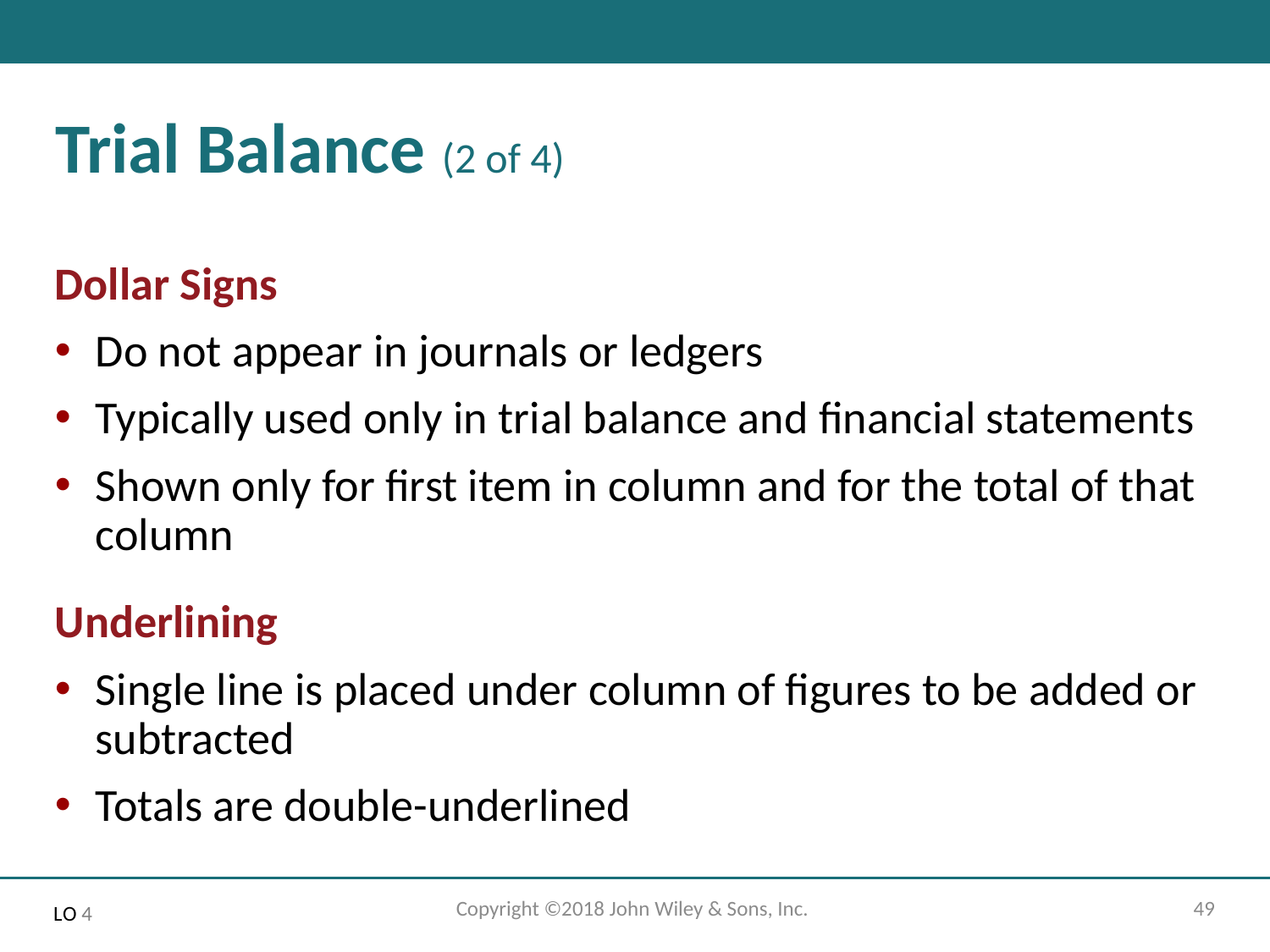

# Trial Balance (2 of 4)
Dollar Signs
Do not appear in journals or ledgers
Typically used only in trial balance and financial statements
Shown only for first item in column and for the total of that column
Underlining
Single line is placed under column of figures to be added or subtracted
Totals are double-underlined
Copyright ©2018 John Wiley & Sons, Inc.
49
L O 4